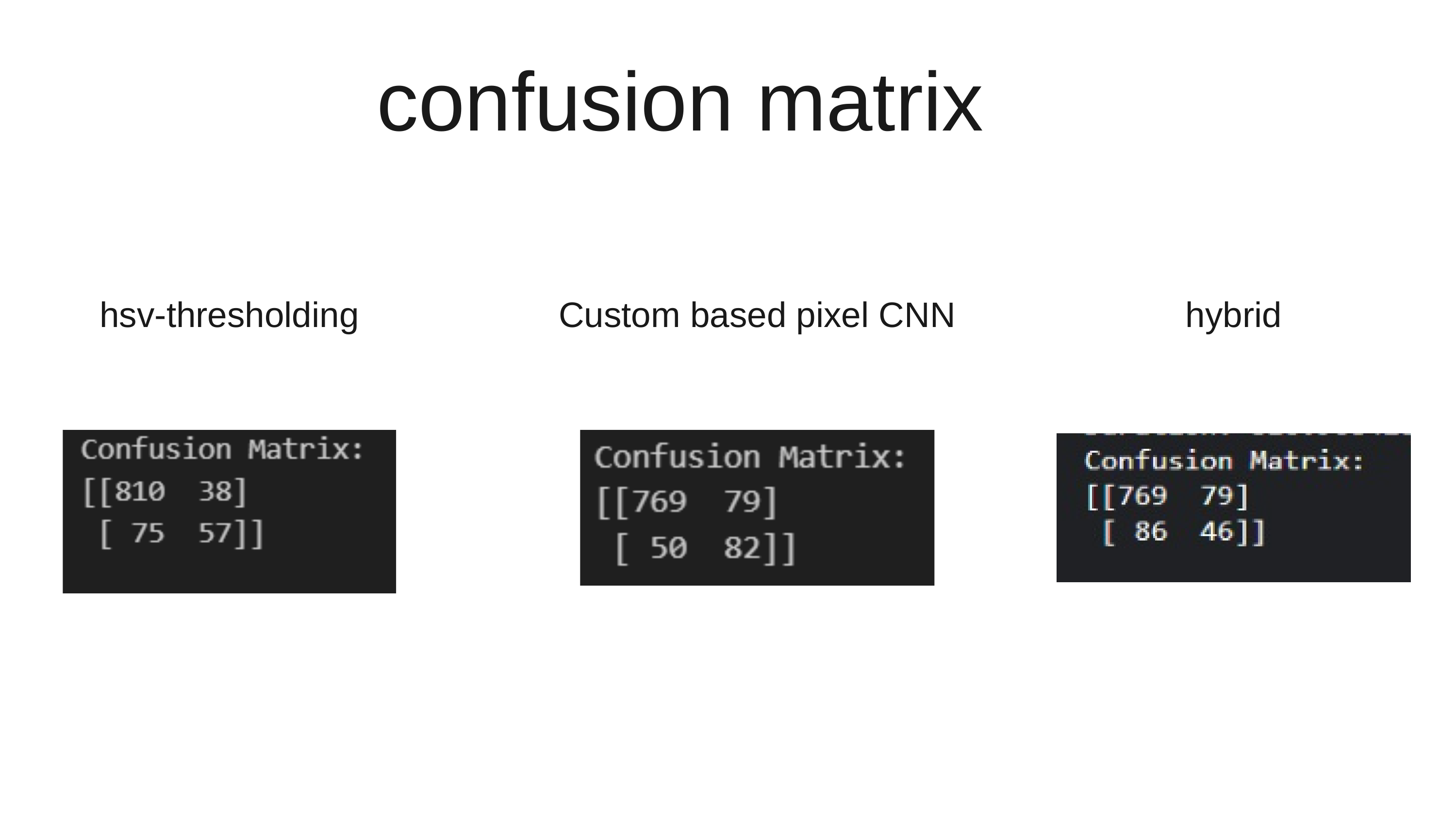

confusion matrix
hsv-thresholding
Custom based pixel CNN
hybrid